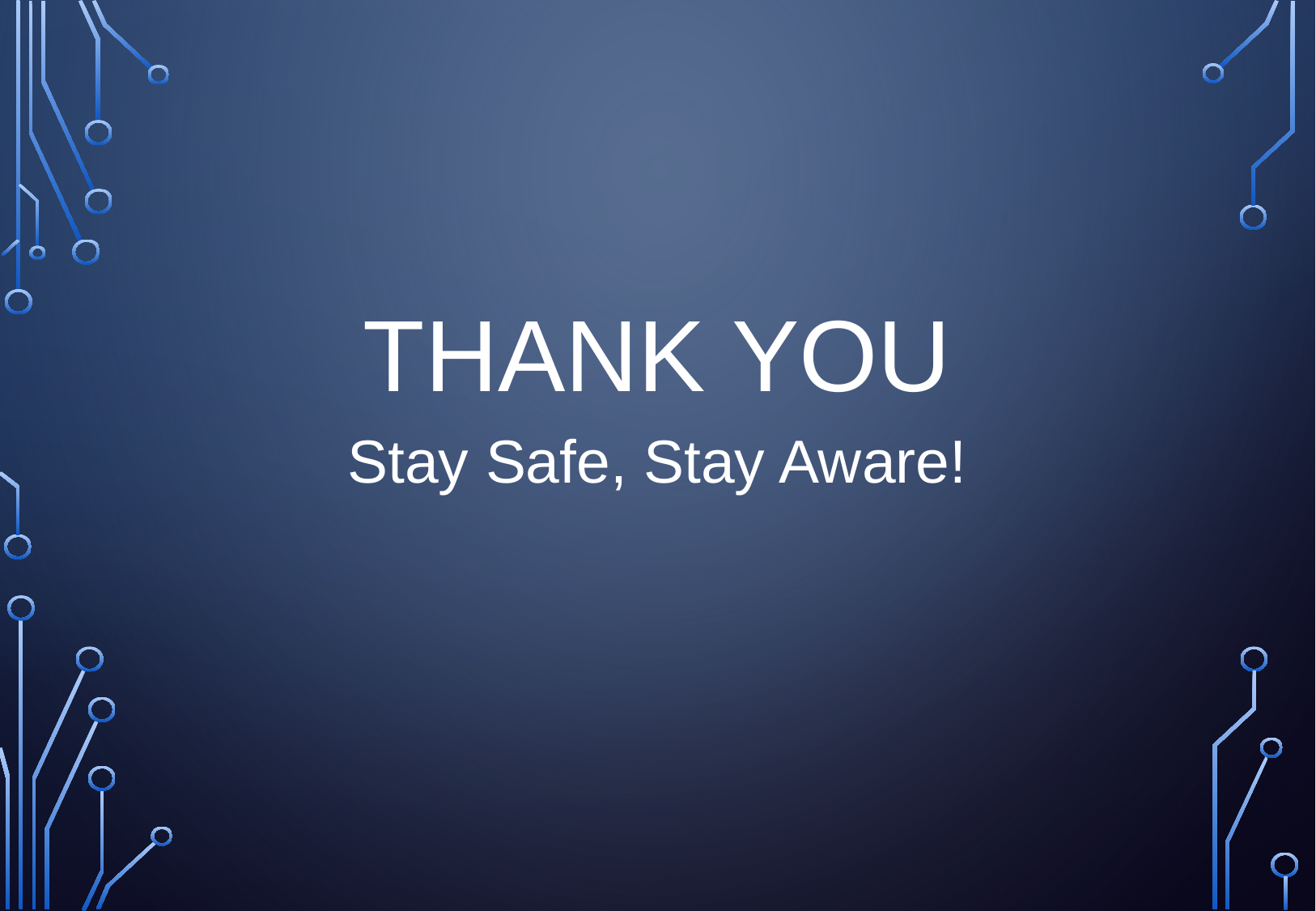

# Thank You
Stay Safe, Stay Aware!